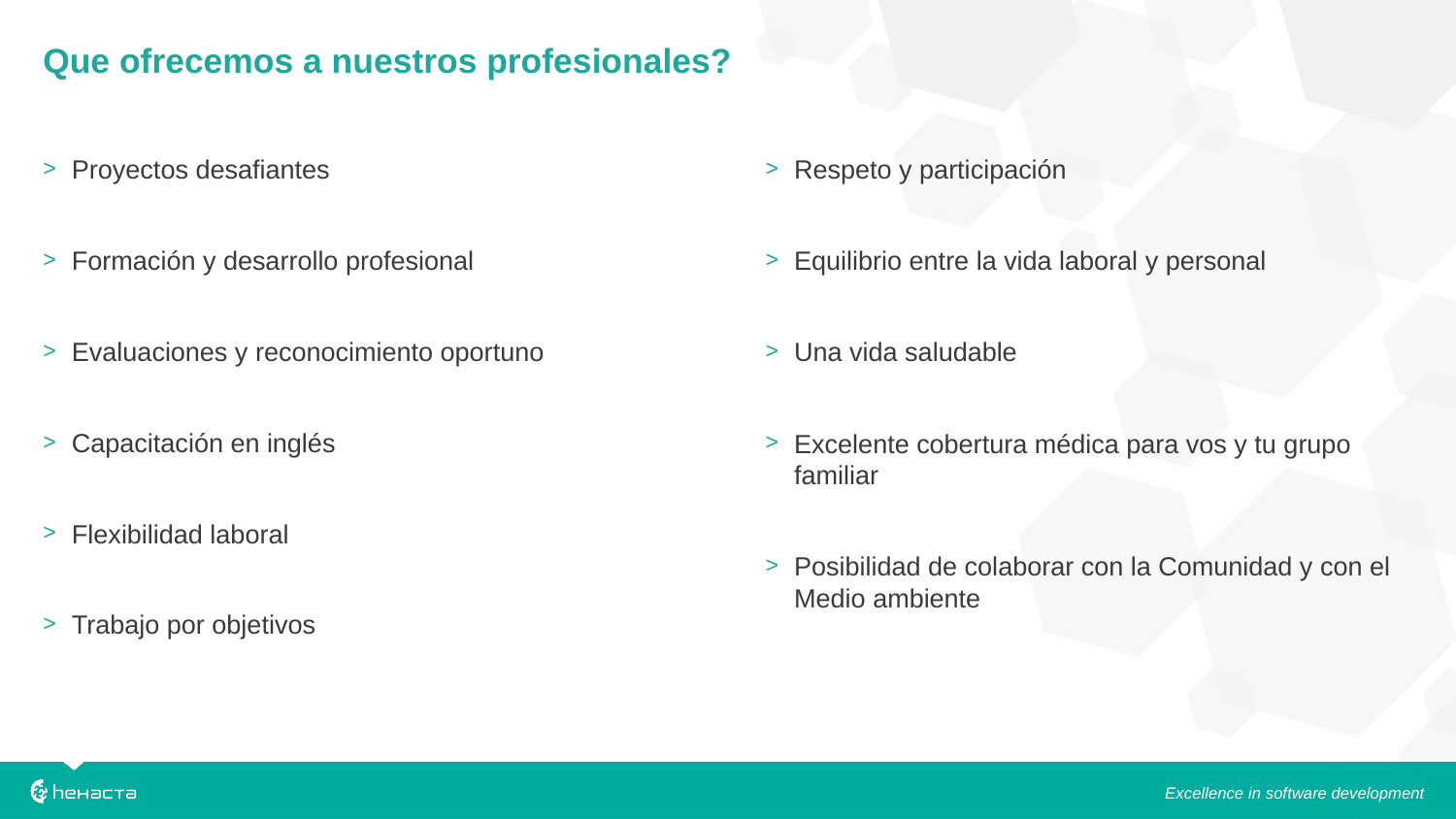

Que ofrecemos a nuestros profesionales?

Proyectos desafiantes

Formación y desarrollo profesional

Evaluaciones y reconocimiento oportuno

Capacitación en inglés

Flexibilidad laboral

Trabajo por objetivos

Respeto y participación

Equilibrio entre la vida laboral y personal

Una vida saludable

Excelente cobertura médica para vos y tu grupo familiar

Posibilidad de colaborar con la Comunidad y con el Medio ambiente